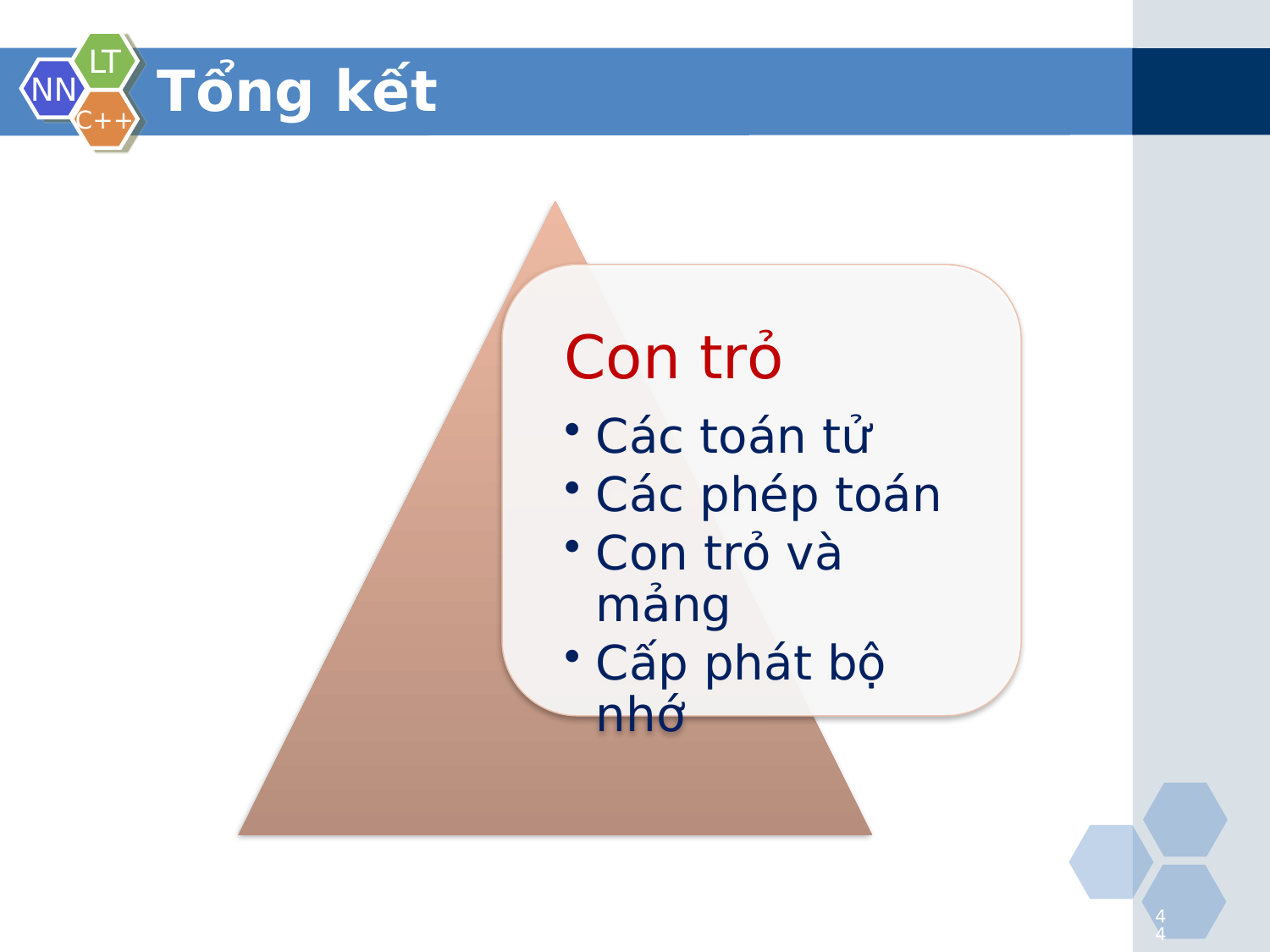

Tổng kết
Con trỏ
Các toán tử
Các phép toán
Con trỏ và mảng
Cấp phát bộ nhớ
44